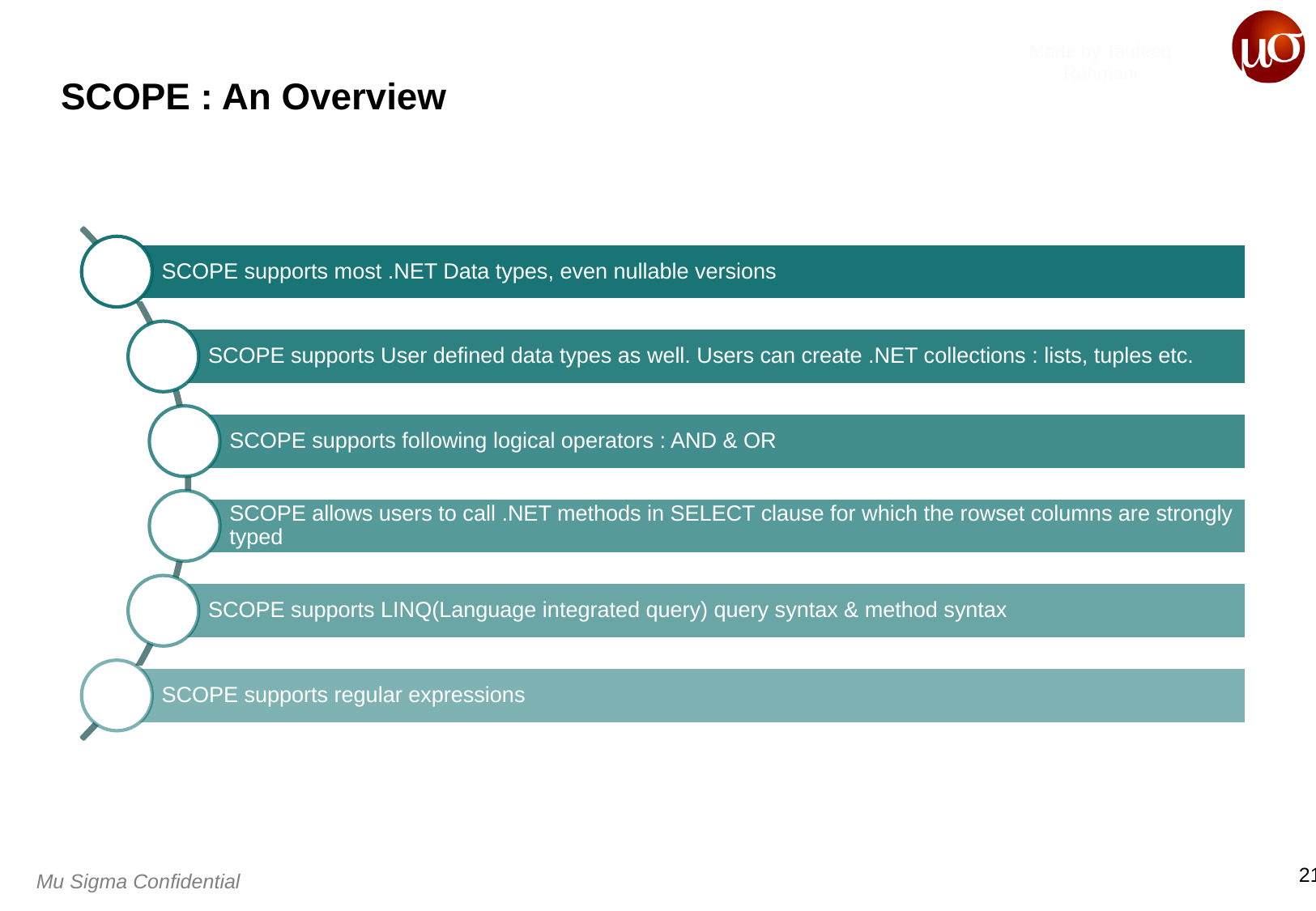

Made by Taufeeq Rahmani
# SCOPE : An Overview
SCOPE supports most .NET Data types, even nullable versions
SCOPE supports User defined data types as well. Users can create .NET collections : lists, tuples etc.
SCOPE supports following logical operators : AND & OR
SCOPE allows users to call .NET methods in SELECT clause for which the rowset columns are strongly typed
SCOPE supports LINQ(Language integrated query) query syntax & method syntax
SCOPE supports regular expressions